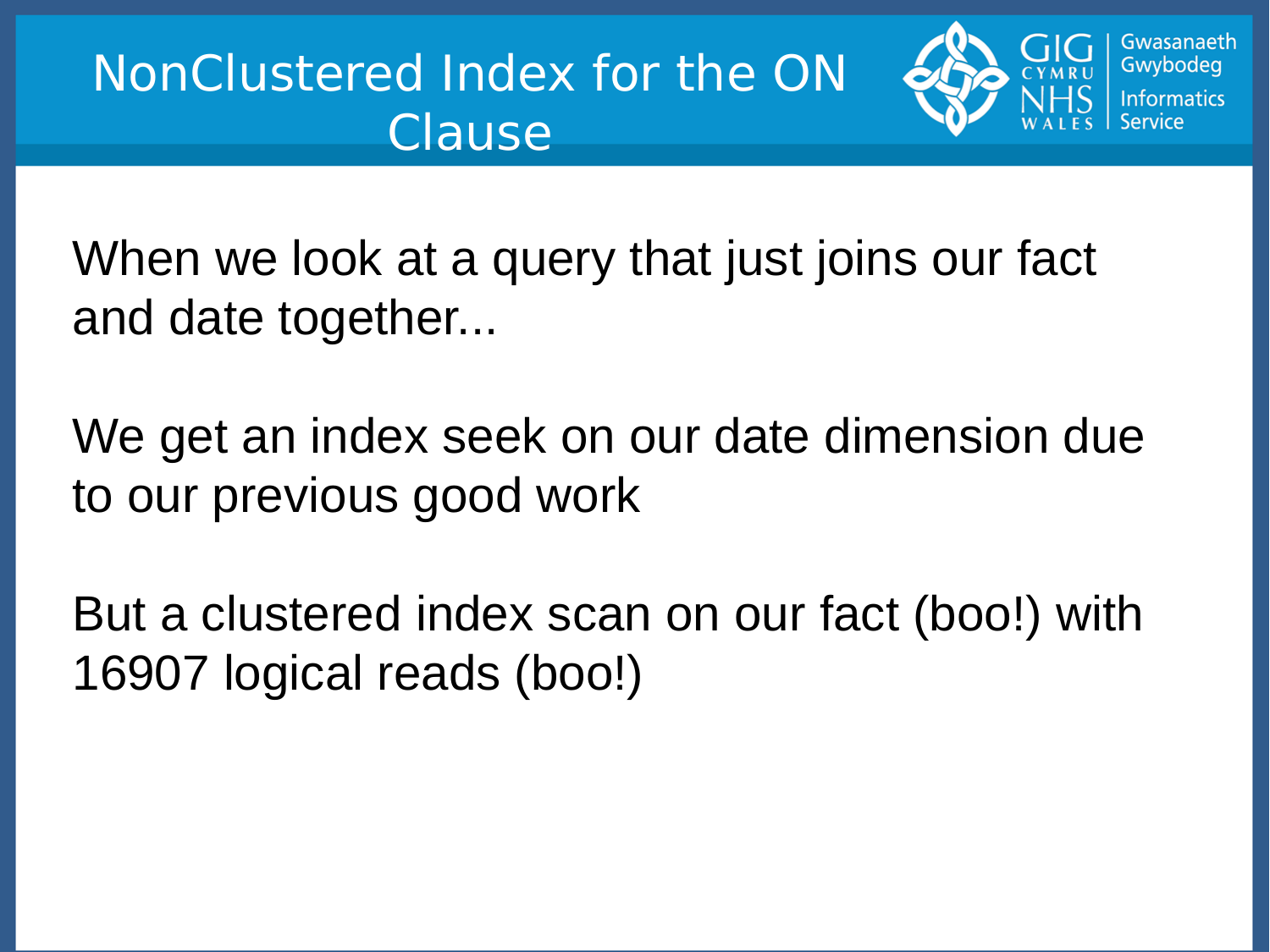

NonClustered Index for the ON Clause
When we look at a query that just joins our fact and date together...

We get an index seek on our date dimension due to our previous good work

But a clustered index scan on our fact (boo!) with 16907 logical reads (boo!)